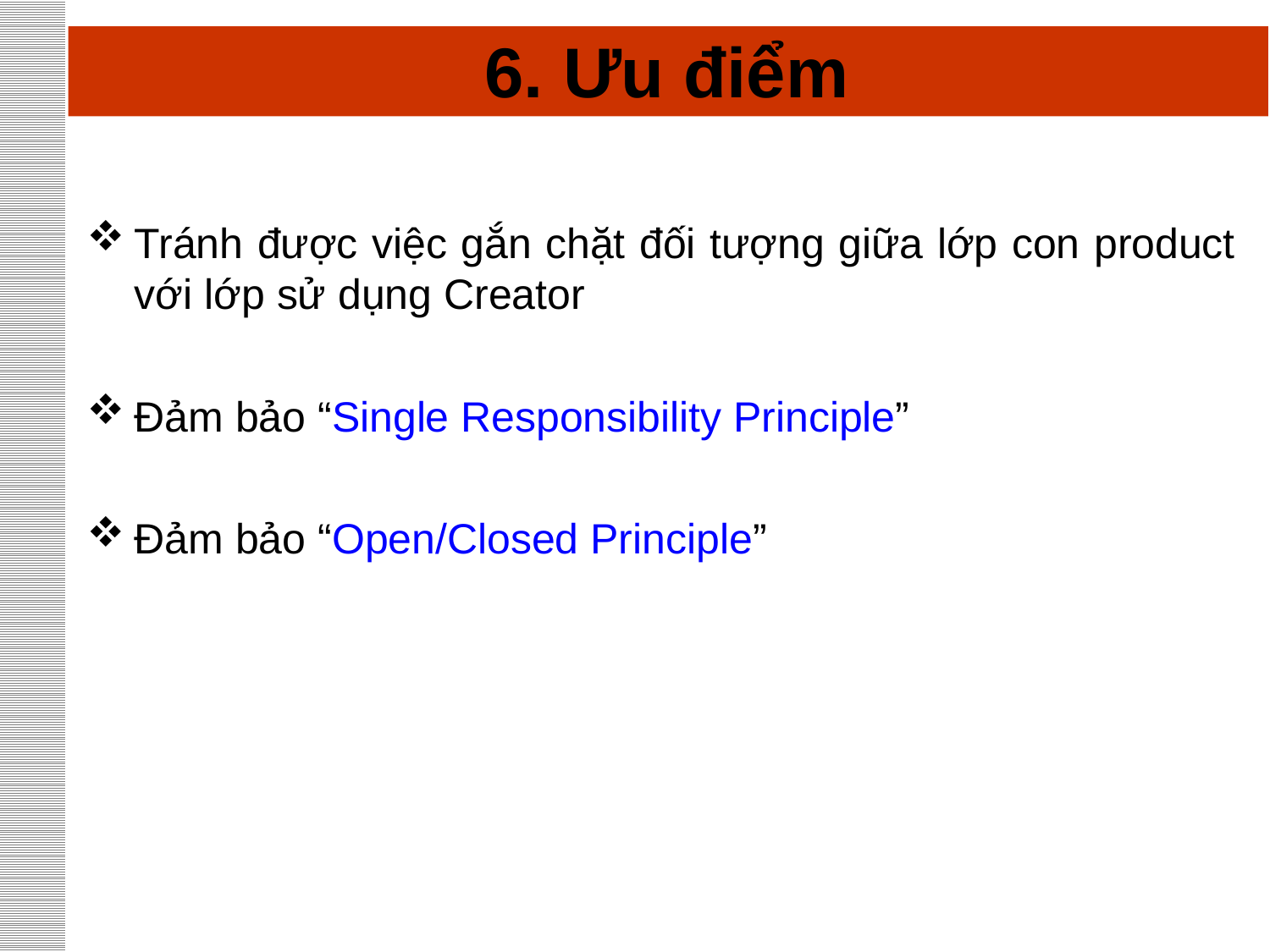

# 6. Ưu điểm

Tránh được việc gắn chặt đối tượng giữa lớp con product với lớp sử dụng Creator

Đảm bảo “Single Responsibility Principle”

Đảm bảo “Open/Closed Principle”